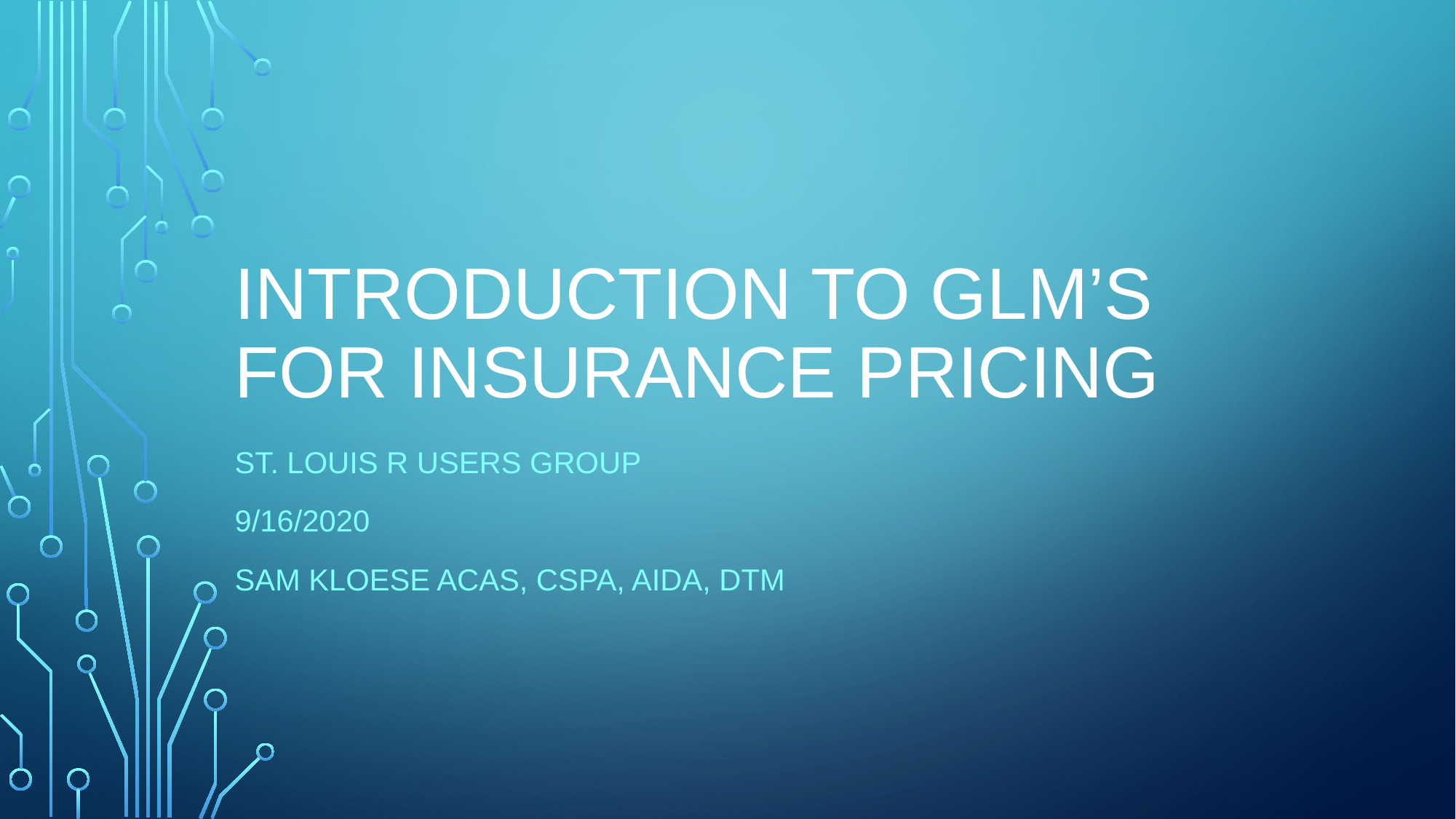

# Introduction to Glm’s for insurance pricing
St. louis R users group
9/16/2020
Sam kloese acas, cspa, aida, dtm